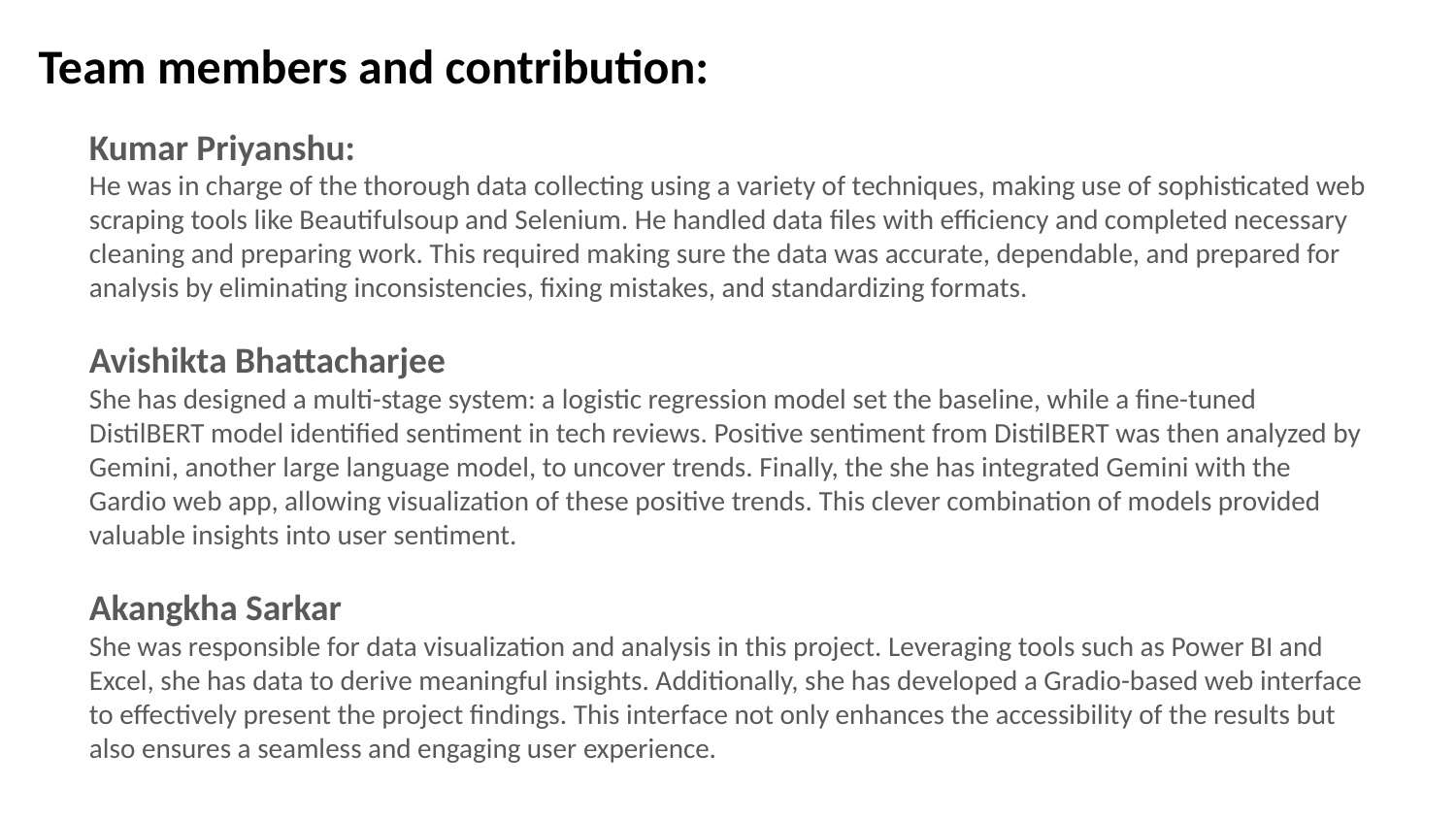

Team members and contribution:
Kumar Priyanshu:
He was in charge of the thorough data collecting using a variety of techniques, making use of sophisticated web scraping tools like Beautifulsoup and Selenium. He handled data files with efficiency and completed necessary cleaning and preparing work. This required making sure the data was accurate, dependable, and prepared for analysis by eliminating inconsistencies, fixing mistakes, and standardizing formats.

Avishikta Bhattacharjee
She has designed a multi-stage system: a logistic regression model set the baseline, while a fine-tuned DistilBERT model identified sentiment in tech reviews. Positive sentiment from DistilBERT was then analyzed by Gemini, another large language model, to uncover trends. Finally, the she has integrated Gemini with the Gardio web app, allowing visualization of these positive trends. This clever combination of models provided valuable insights into user sentiment.

Akangkha Sarkar
She was responsible for data visualization and analysis in this project. Leveraging tools such as Power BI and Excel, she has data to derive meaningful insights. Additionally, she has developed a Gradio-based web interface to effectively present the project findings. This interface not only enhances the accessibility of the results but also ensures a seamless and engaging user experience.